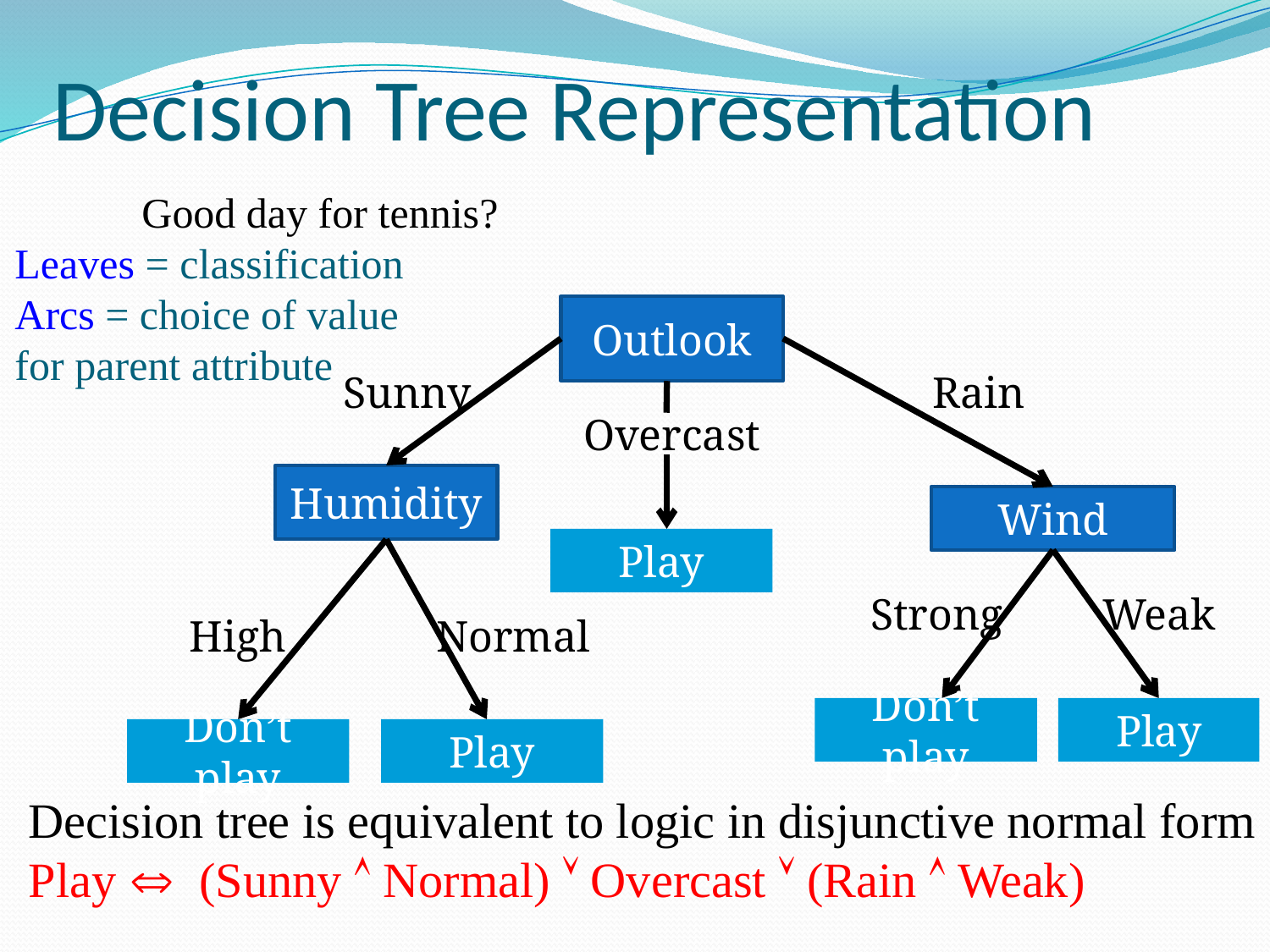

# Decision Tree Representation
	Good day for tennis?
Leaves = classification
Arcs = choice of value
for parent attribute
Outlook
Sunny
Rain
Overcast
Humidity
Wind
Play
Strong
Weak
High
Normal
Don’t play
Play
Don’t play
Play
Decision tree is equivalent to logic in disjunctive normal form
Play ⇔  (Sunny ∧ Normal) ∨ Overcast ∨ (Rain ∧ Weak)